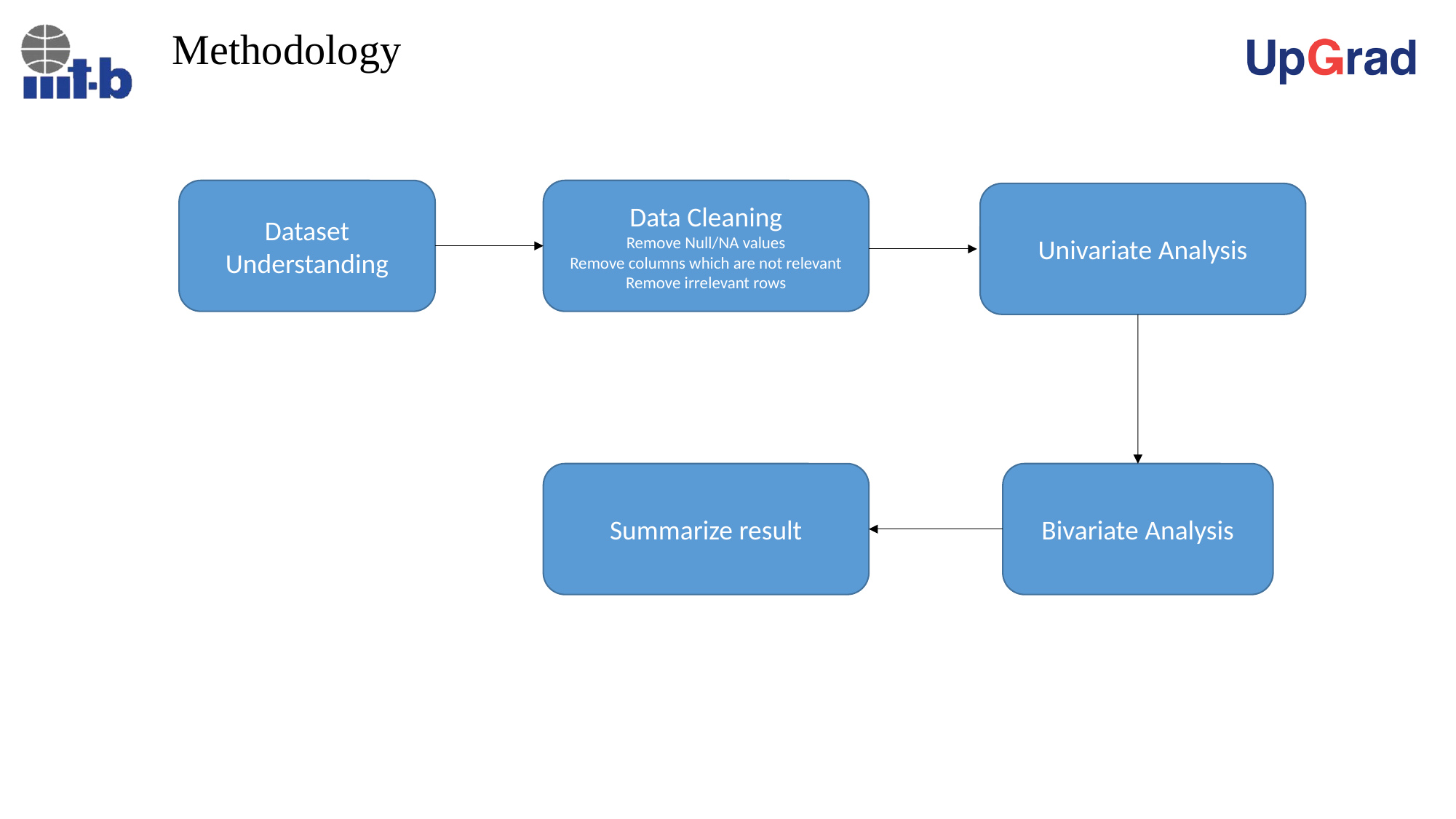

# Methodology
Dataset Understanding
Data Cleaning
Remove Null/NA values
Remove columns which are not relevant
Remove irrelevant rows
Univariate Analysis
Summarize result
Bivariate Analysis